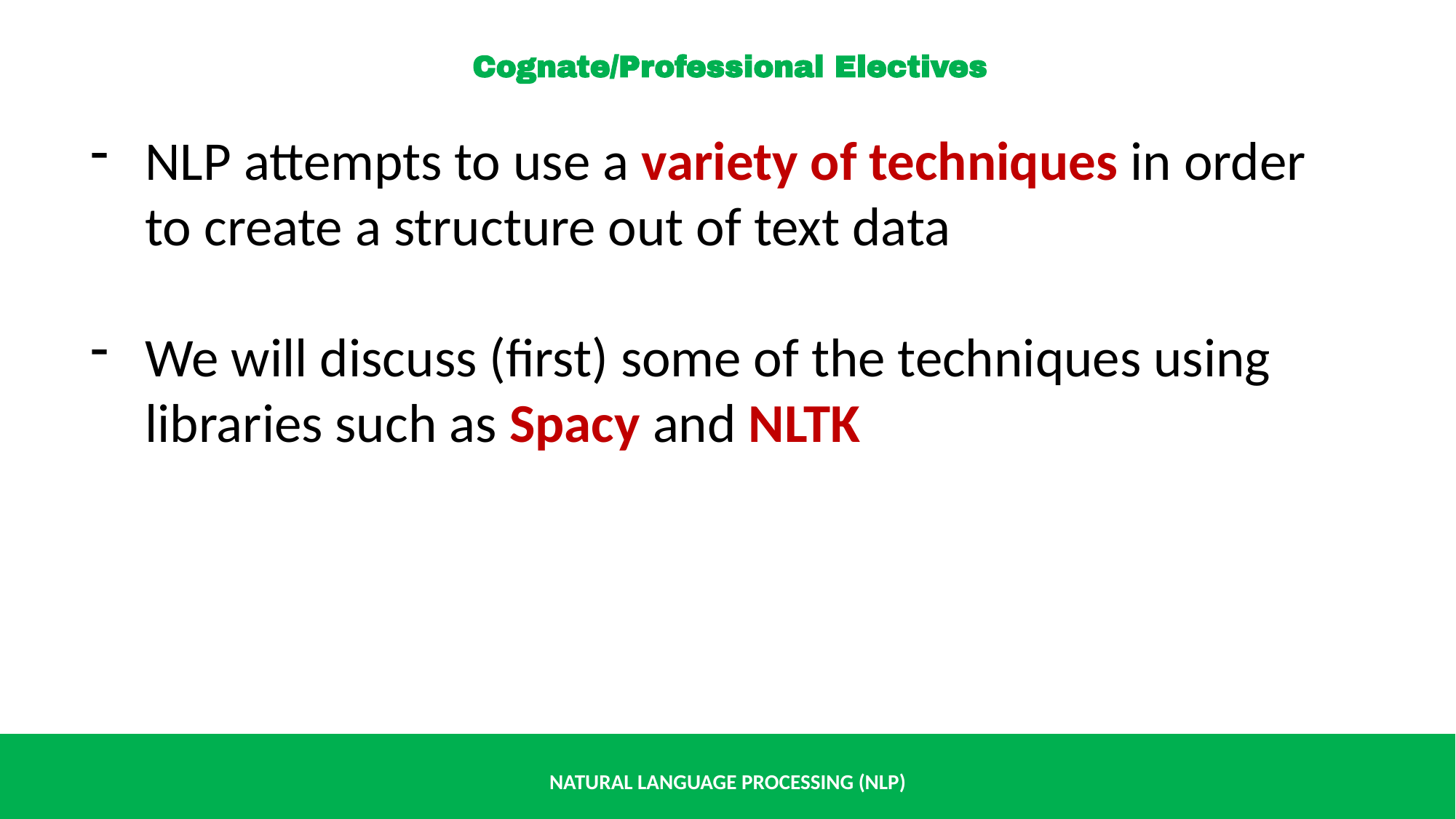

NLP attempts to use a variety of techniques in order to create a structure out of text data

We will discuss (first) some of the techniques using libraries such as Spacy and NLTK